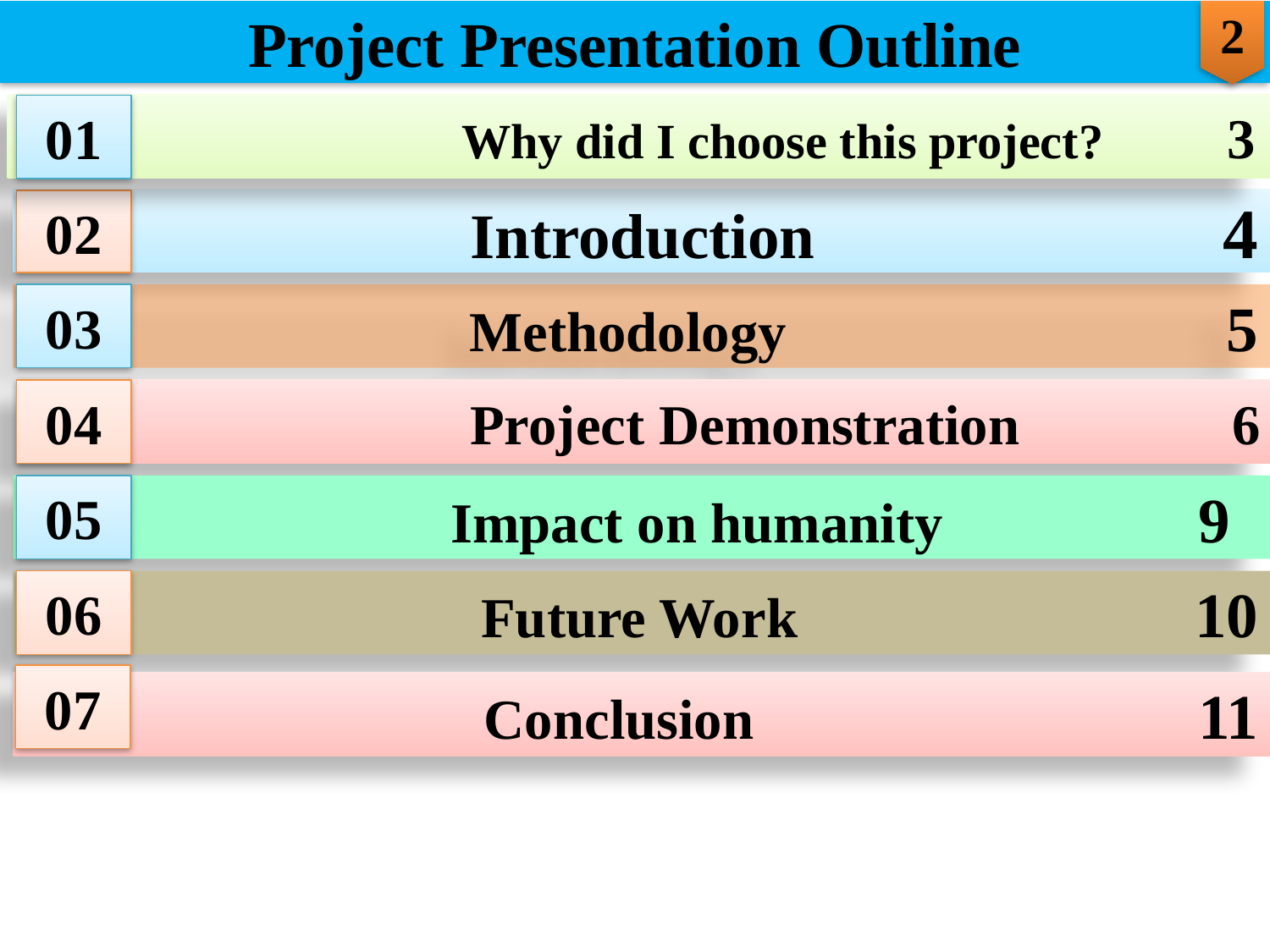

Project Presentation Outline
                               Why did I choose this project?          3
01
Introduction                        4
02
Methodology                               5
03
Project Demonstration               6
04
       Impact on humanity                 9
05
Future Work                            10
06
2
07
Conclusion                            11